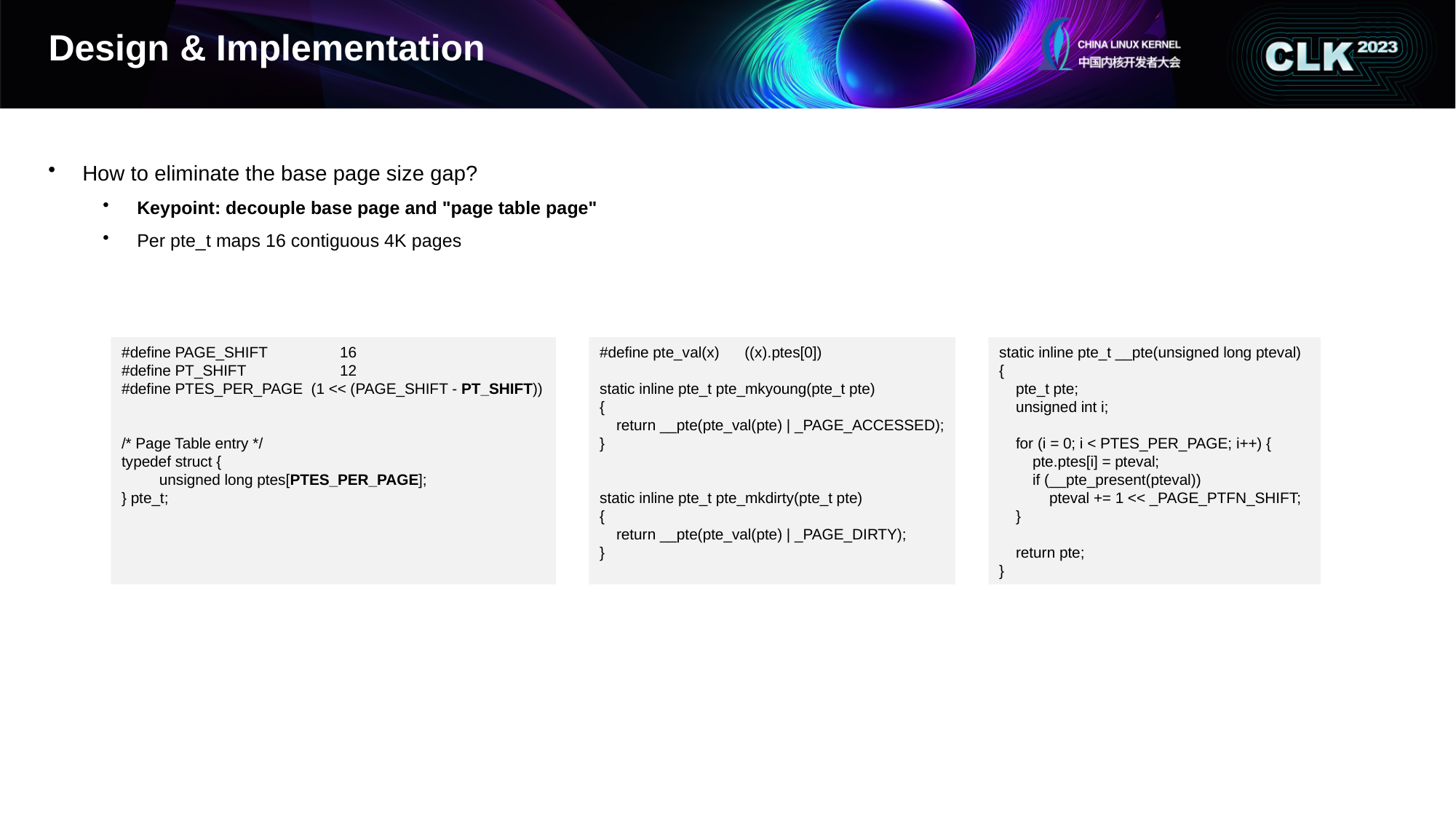

# Design & Implementation
How to eliminate the base page size gap?
Keypoint: decouple base page and "page table page"
Per pte_t maps 16 contiguous 4K pages
#define PAGE_SHIFT	16
#define PT_SHIFT	12
#define PTES_PER_PAGE  (1 << (PAGE_SHIFT - PT_SHIFT))

/* Page Table entry */typedef struct {         unsigned long ptes[PTES_PER_PAGE];} pte_t;
#define pte_val(x)      ((x).ptes[0])

static inline pte_t pte_mkyoung(pte_t pte)
{    return __pte(pte_val(pte) | _PAGE_ACCESSED);
}

static inline pte_t pte_mkdirty(pte_t pte)
{    return __pte(pte_val(pte) | _PAGE_DIRTY);
}
static inline pte_t __pte(unsigned long pteval)
{    pte_t pte;    unsigned int i;    for (i = 0; i < PTES_PER_PAGE; i++) {        pte.ptes[i] = pteval;        if (__pte_present(pteval))            pteval += 1 << _PAGE_PTFN_SHIFT;    }    return pte;
}